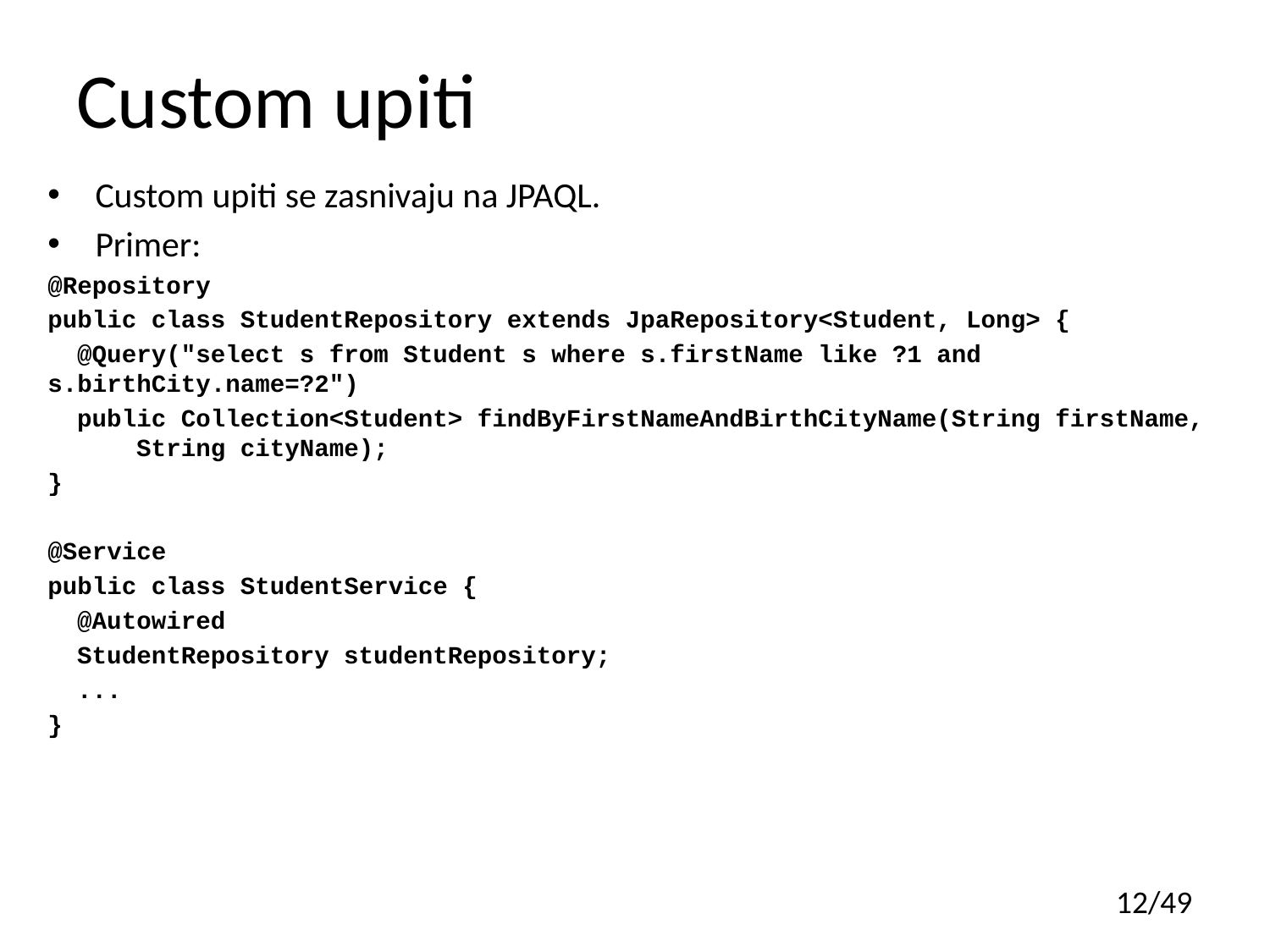

# Custom upiti
Custom upiti se zasnivaju na JPAQL.
Primer:
@Repository
public class StudentRepository extends JpaRepository<Student, Long> {
  @Query("select s from Student s where s.firstName like ?1 and s.birthCity.name=?2")
  public Collection<Student> findByFirstNameAndBirthCityName(String firstName,
      String cityName);
}

@Service
public class StudentService {
  @Autowired
  StudentRepository studentRepository;
  ...
}